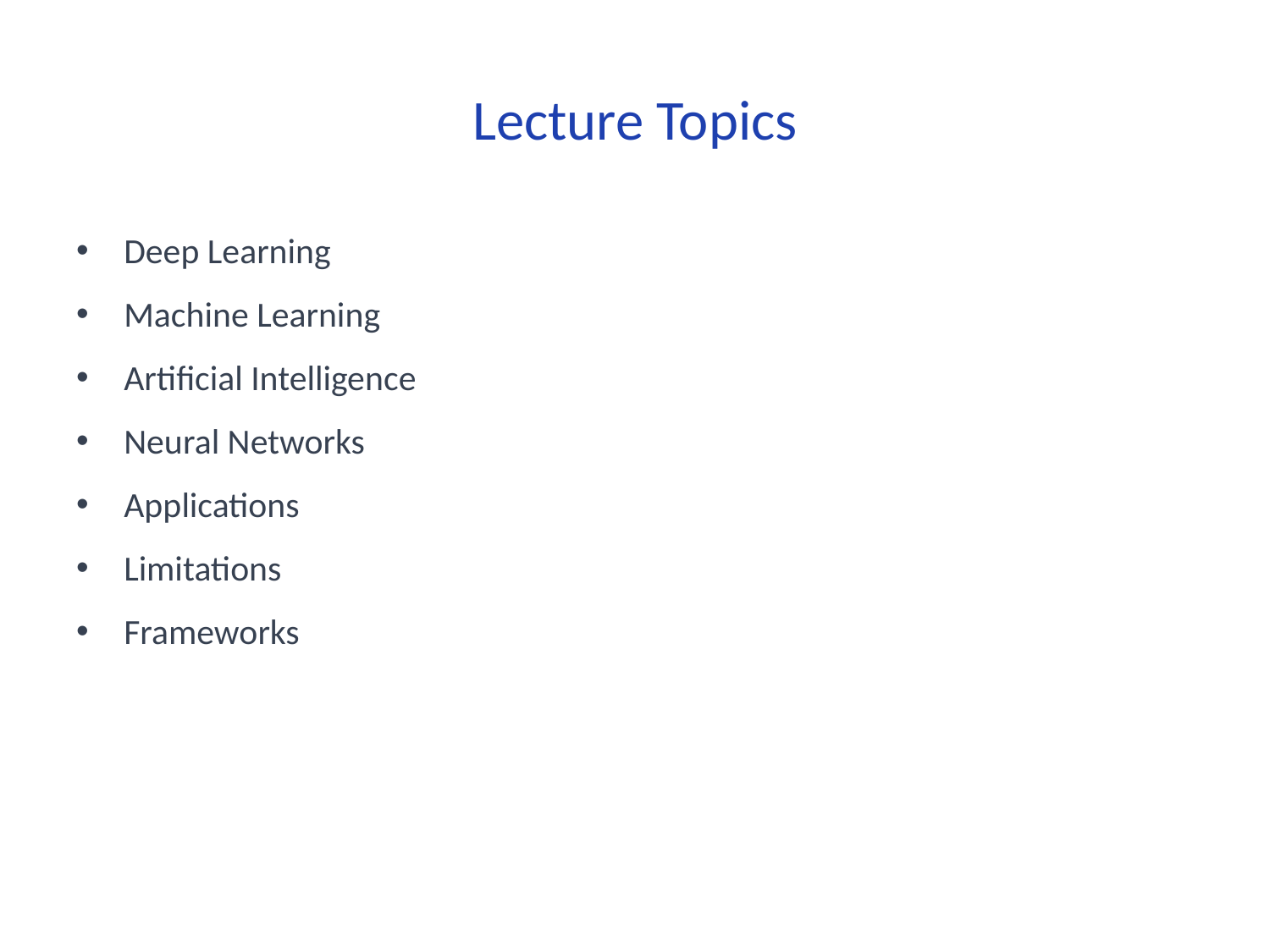

# Lecture Topics
Deep Learning
Machine Learning
Artificial Intelligence
Neural Networks
Applications
Limitations
Frameworks